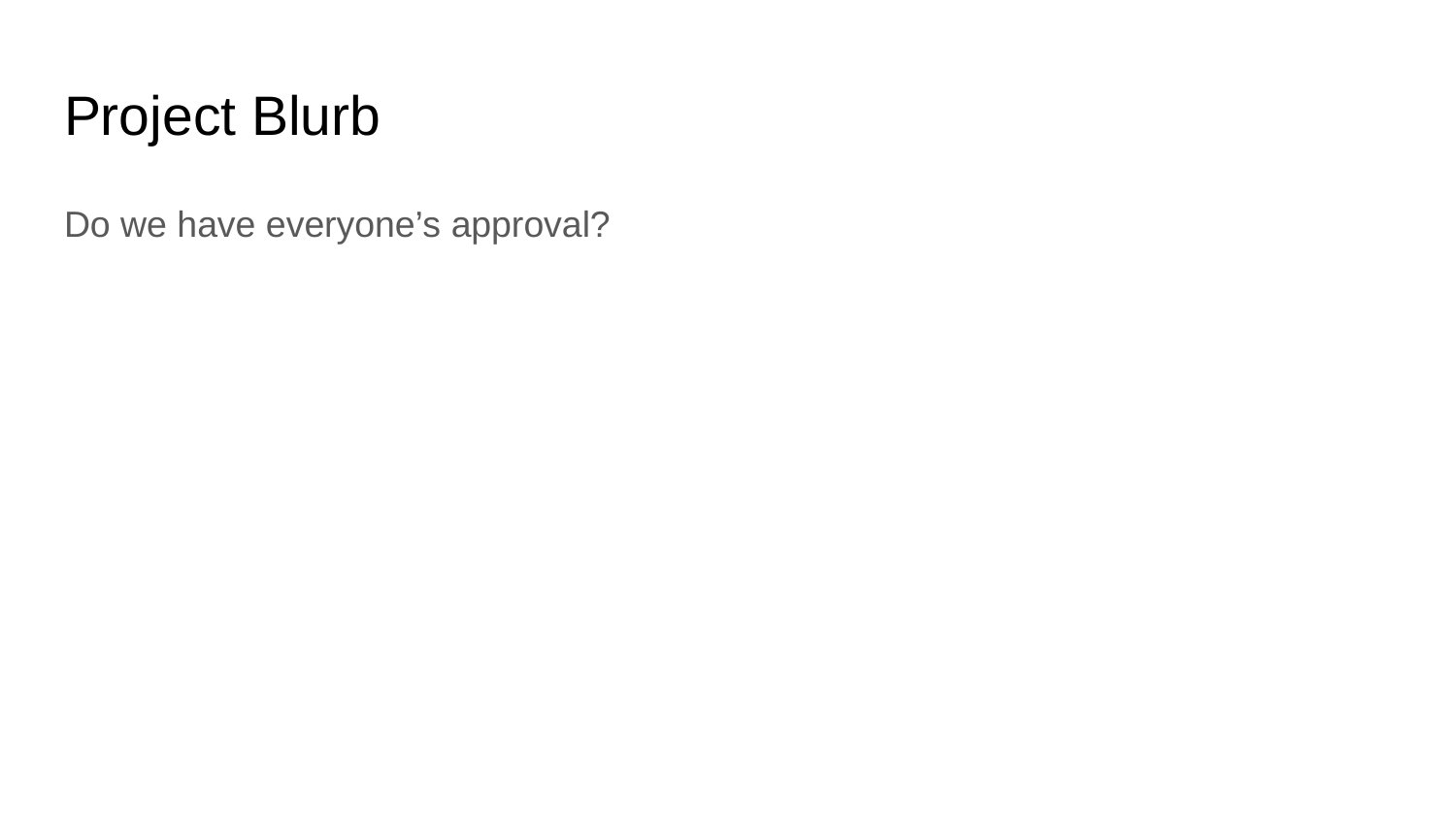

# Project Blurb
Do we have everyone’s approval?